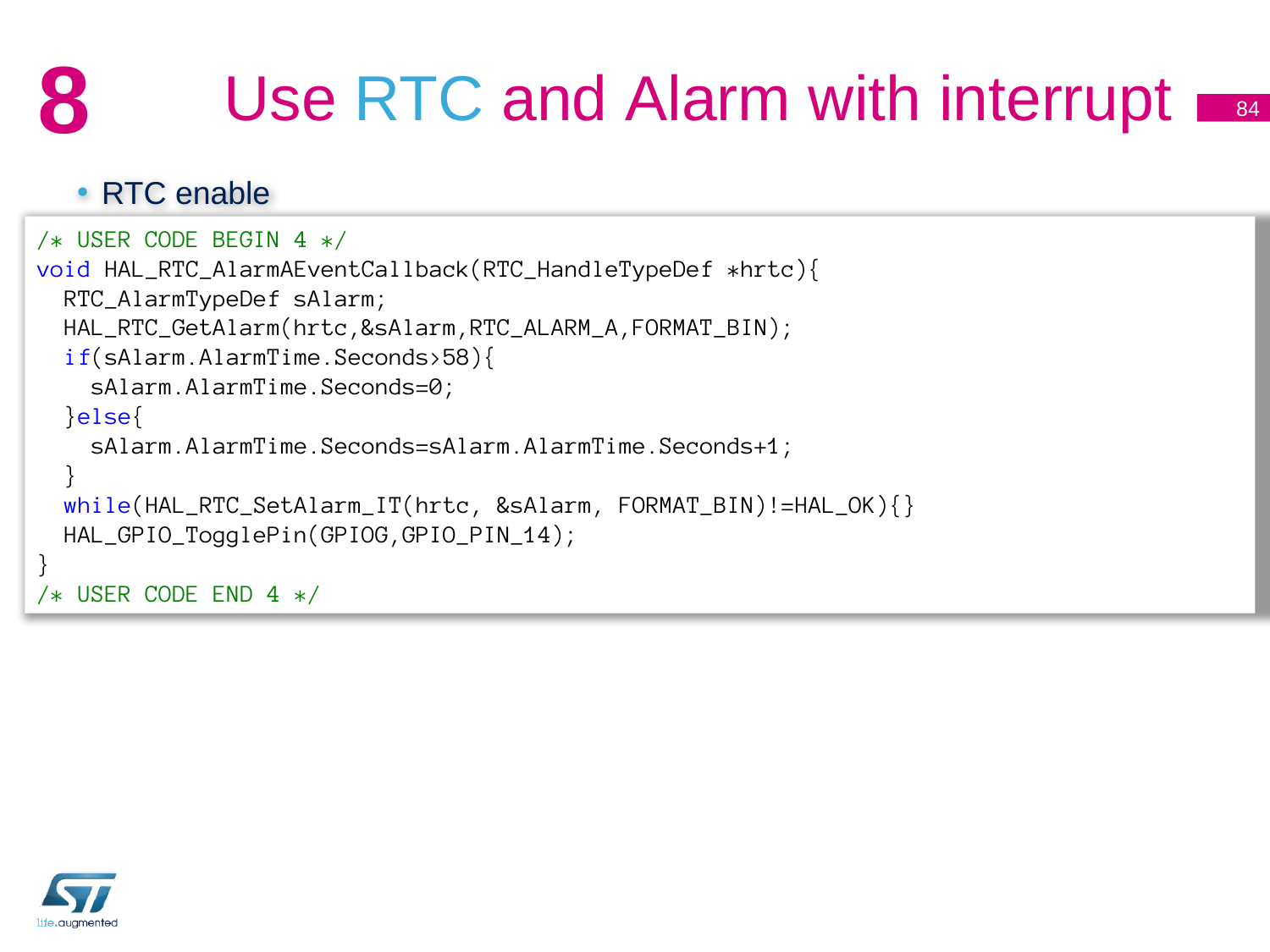

# Use RTC and Alarm with interrupt
8
84
RTC enable

/* USER CODE BEGIN 4 */
void HAL_RTC_AlarmAEventCallback(RTC_HandleTypeDef *hrtc){
  RTC_AlarmTypeDef sAlarm;
  HAL_RTC_GetAlarm(hrtc,&sAlarm,RTC_ALARM_A,FORMAT_BIN);
  if(sAlarm.AlarmTime.Seconds>58){
    sAlarm.AlarmTime.Seconds=0;
  }else{
    sAlarm.AlarmTime.Seconds=sAlarm.AlarmTime.Seconds+1;
  }
  while(HAL_RTC_SetAlarm_IT(hrtc, &sAlarm, FORMAT_BIN)!=HAL_OK){}
  HAL_GPIO_TogglePin(GPIOG,GPIO_PIN_14);
}
/* USER CODE END 4 */